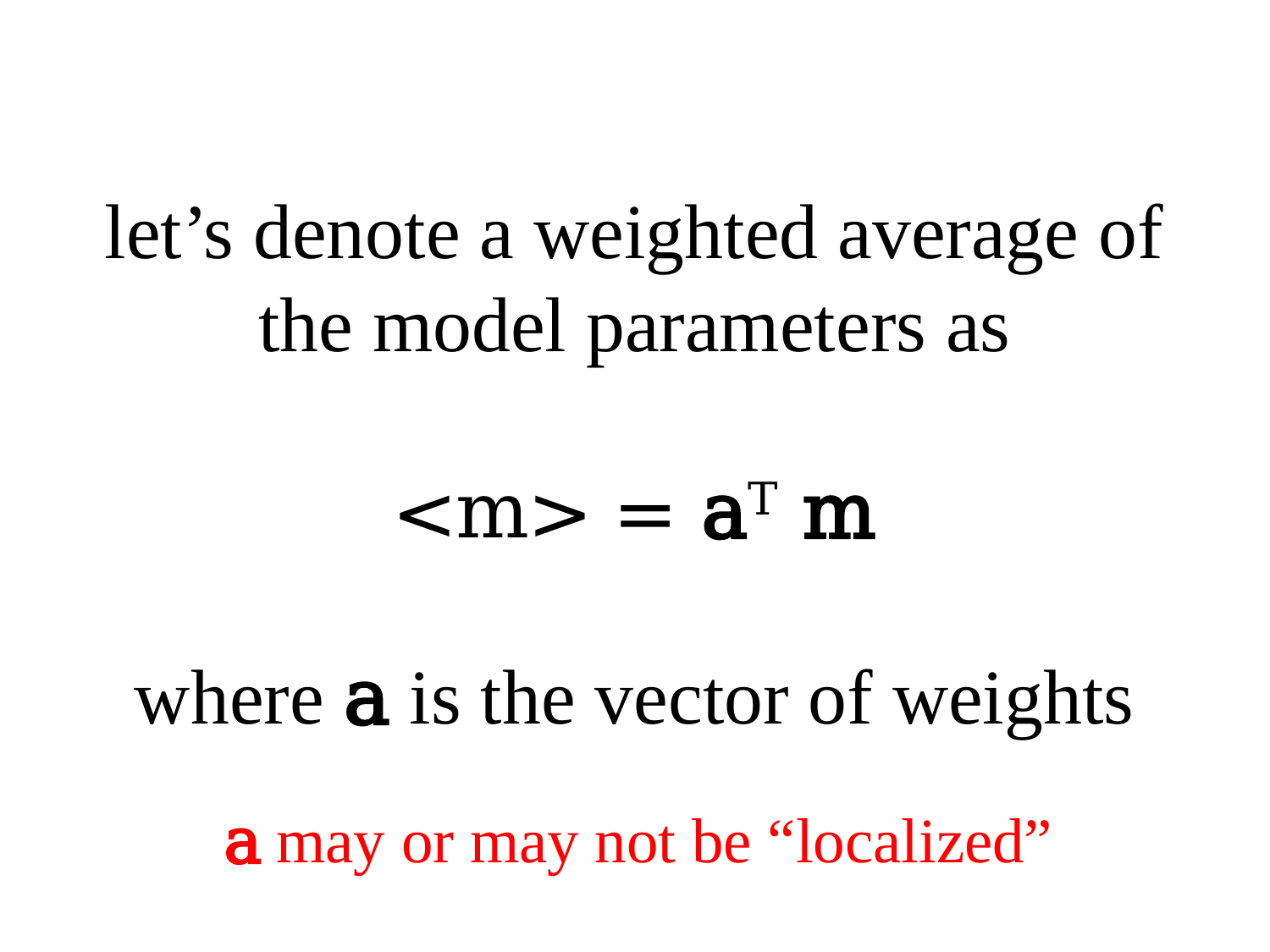

# let’s denote a weighted average of the model parameters as <m> = aT m where a is the vector of weights
a may or may not be “localized”